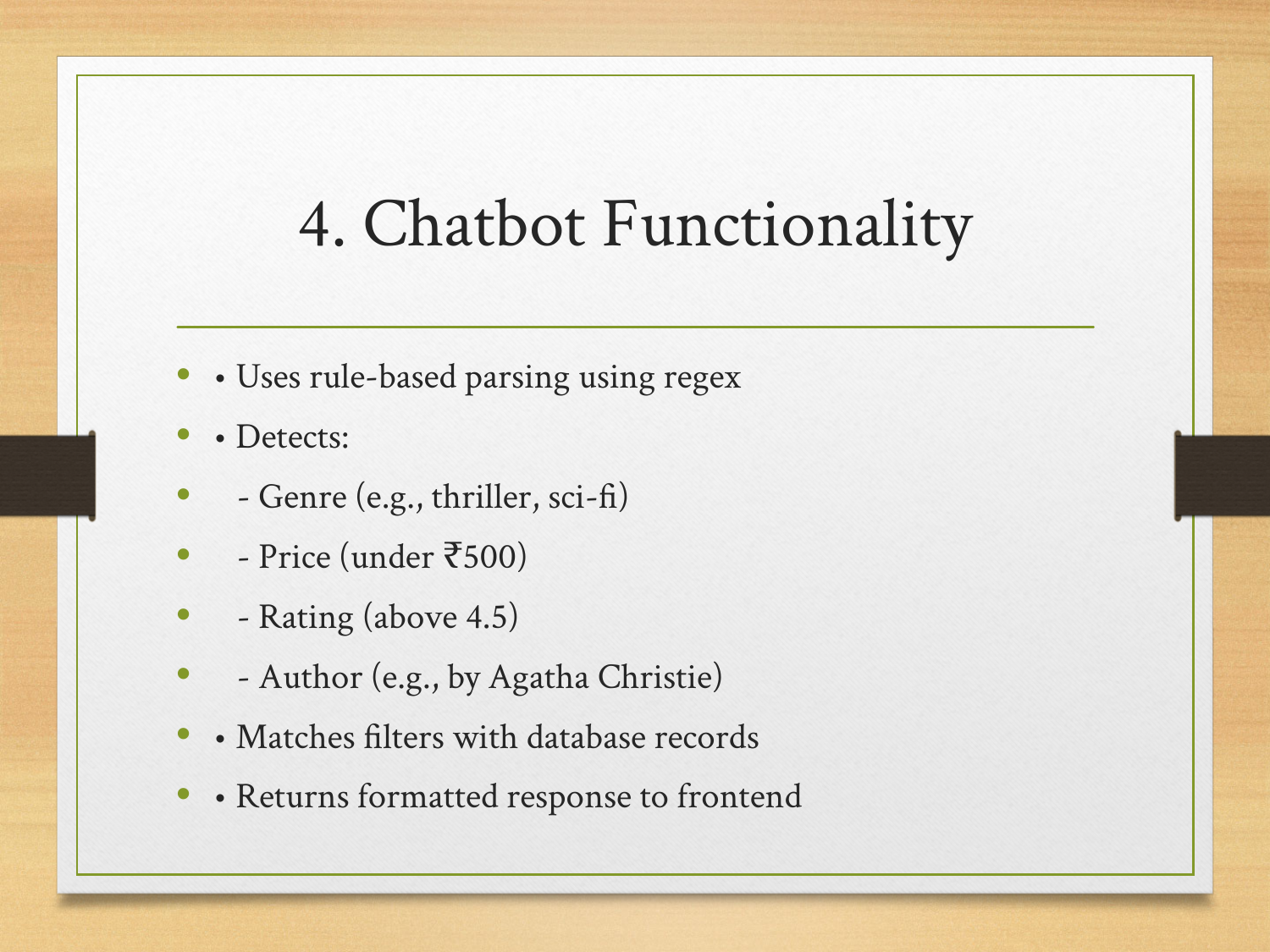

# 4. Chatbot Functionality
• Uses rule-based parsing using regex
• Detects:
   - Genre (e.g., thriller, sci-fi)
   - Price (under ₹500)
   - Rating (above 4.5)
   - Author (e.g., by Agatha Christie)
• Matches filters with database records
• Returns formatted response to frontend